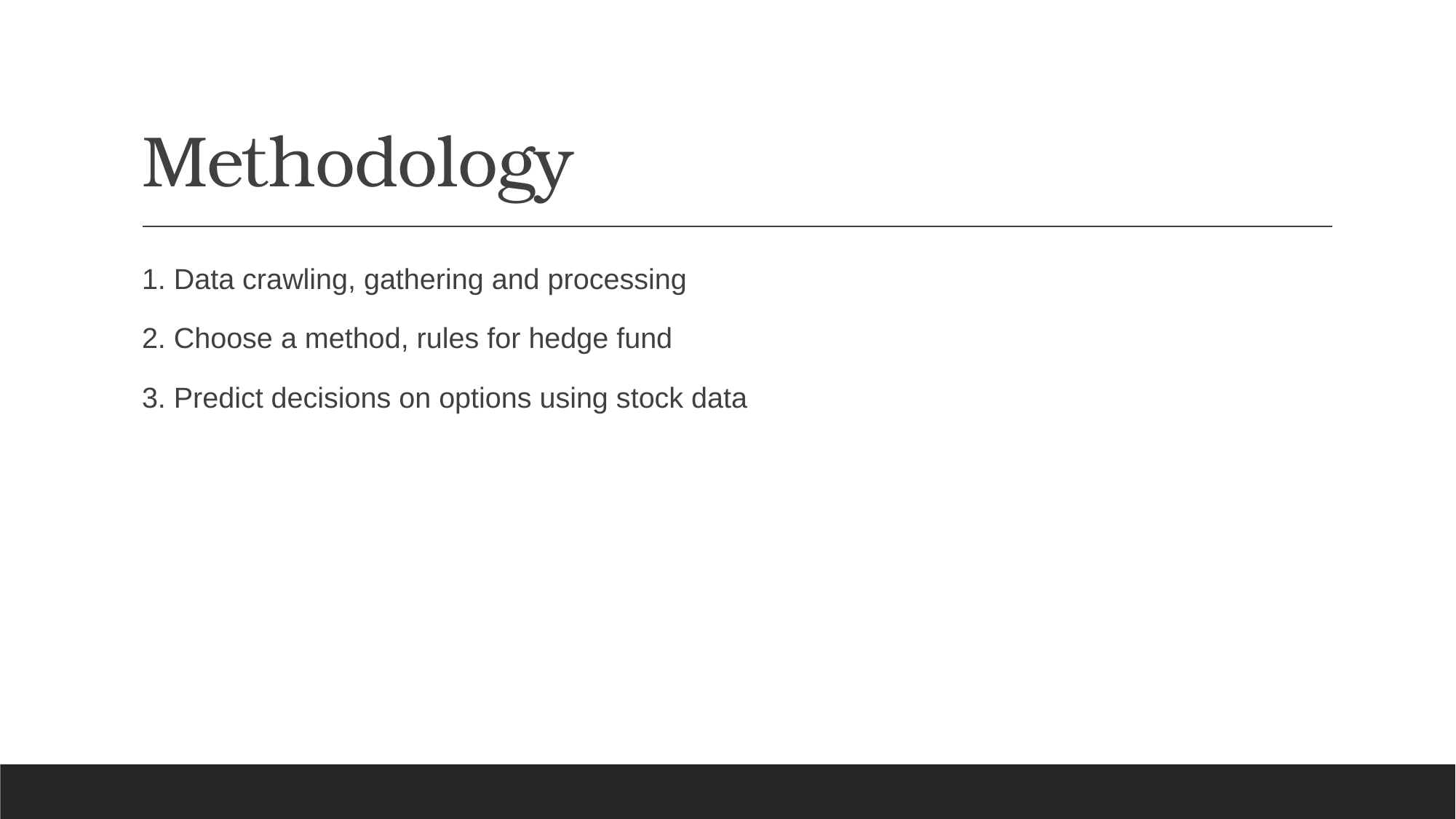

# Methodology
1. Data crawling, gathering and processing
2. Choose a method, rules for hedge fund
3. Predict decisions on options using stock data